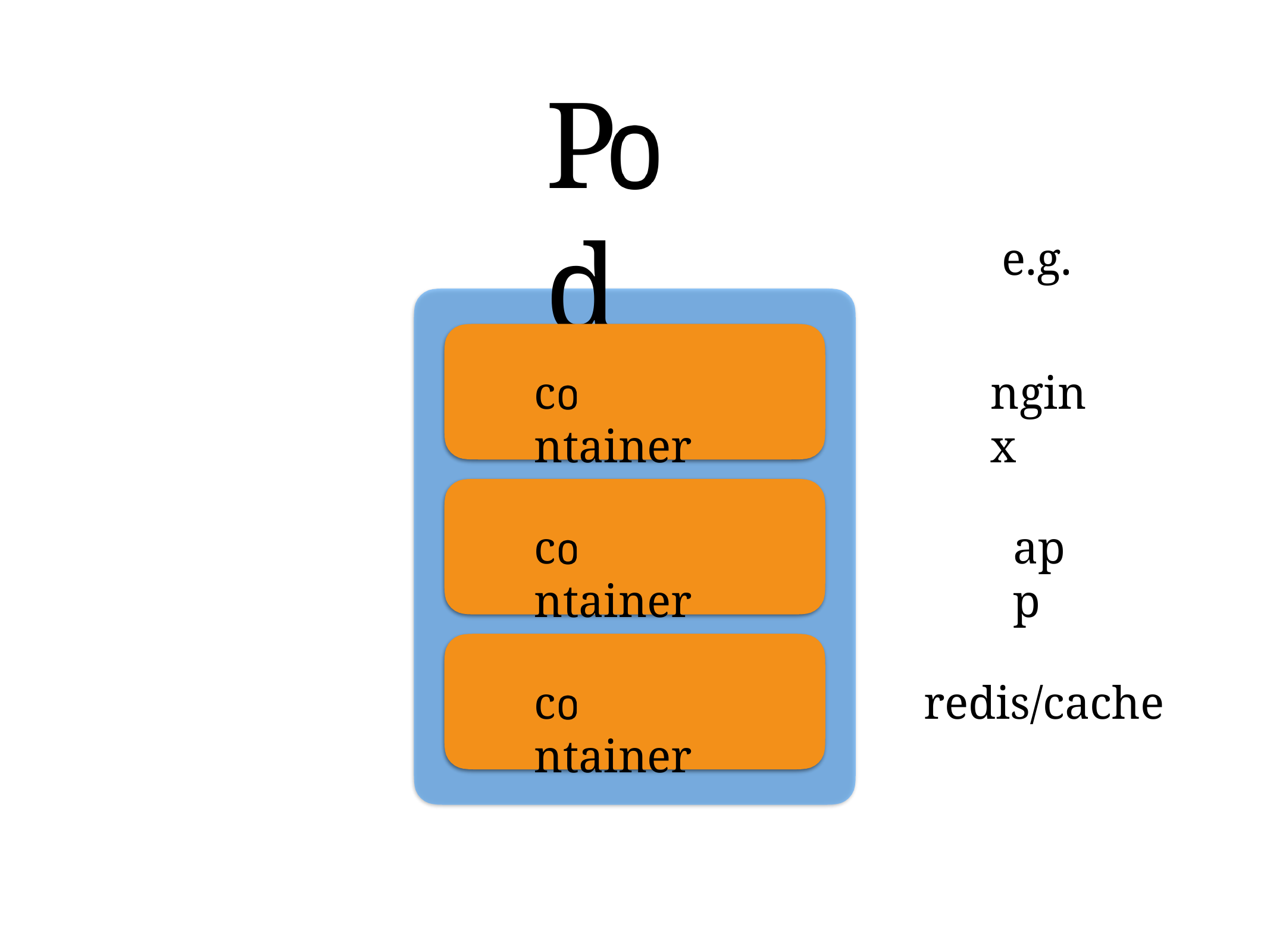

# P	d

e.g.

c	ntainer
nginx

c	ntainer
app

c	ntainer
redis/cache